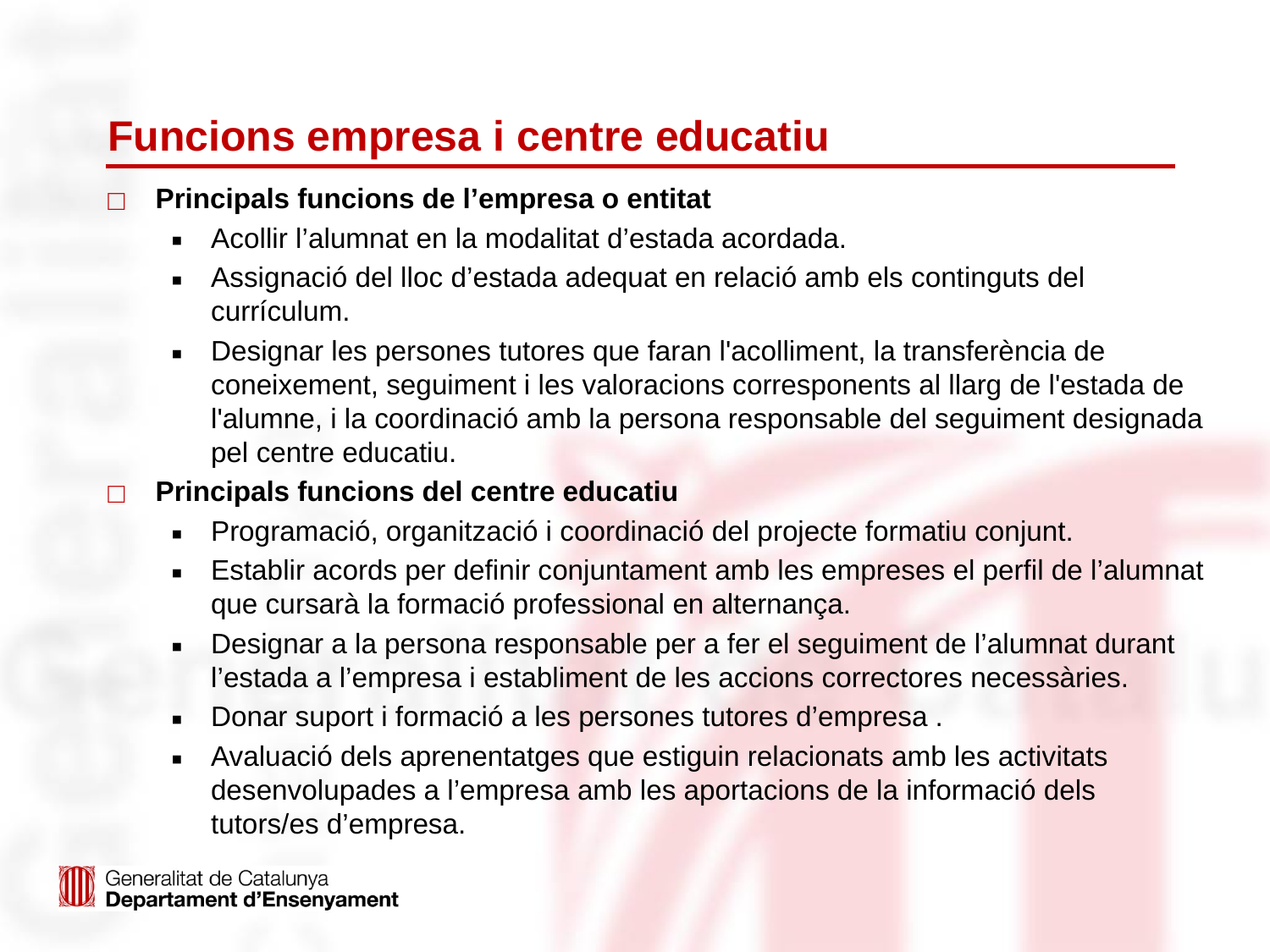

Funcions empresa i centre educatiu
Principals funcions de l’empresa o entitat
Acollir l’alumnat en la modalitat d’estada acordada.
Assignació del lloc d’estada adequat en relació amb els continguts del currículum.
Designar les persones tutores que faran l'acolliment, la transferència de coneixement, seguiment i les valoracions corresponents al llarg de l'estada de l'alumne, i la coordinació amb la persona responsable del seguiment designada pel centre educatiu.
Principals funcions del centre educatiu
Programació, organització i coordinació del projecte formatiu conjunt.
Establir acords per definir conjuntament amb les empreses el perfil de l’alumnat que cursarà la formació professional en alternança.
Designar a la persona responsable per a fer el seguiment de l’alumnat durant l’estada a l’empresa i establiment de les accions correctores necessàries.
Donar suport i formació a les persones tutores d’empresa .
Avaluació dels aprenentatges que estiguin relacionats amb les activitats desenvolupades a l’empresa amb les aportacions de la informació dels tutors/es d’empresa.